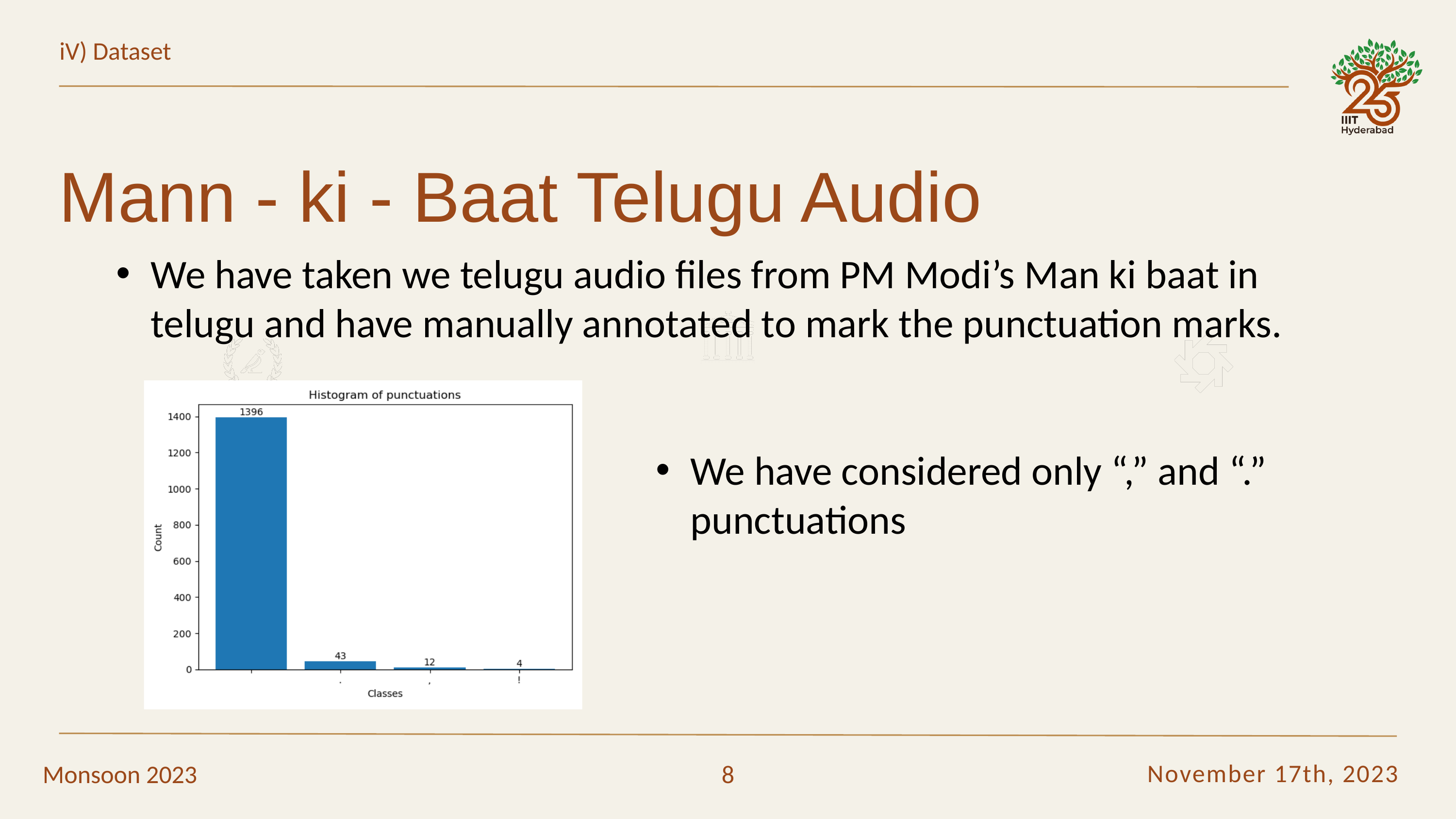

iV) Dataset

R
S

Mann - ki - Baat Telugu Audio
We have taken we telugu audio files from PM Modi’s Man ki baat in telugu and have manually annotated to mark the punctuation marks.

We have considered only “,” and “.” punctuations

November 17th, 2023
Monsoon 2023
8